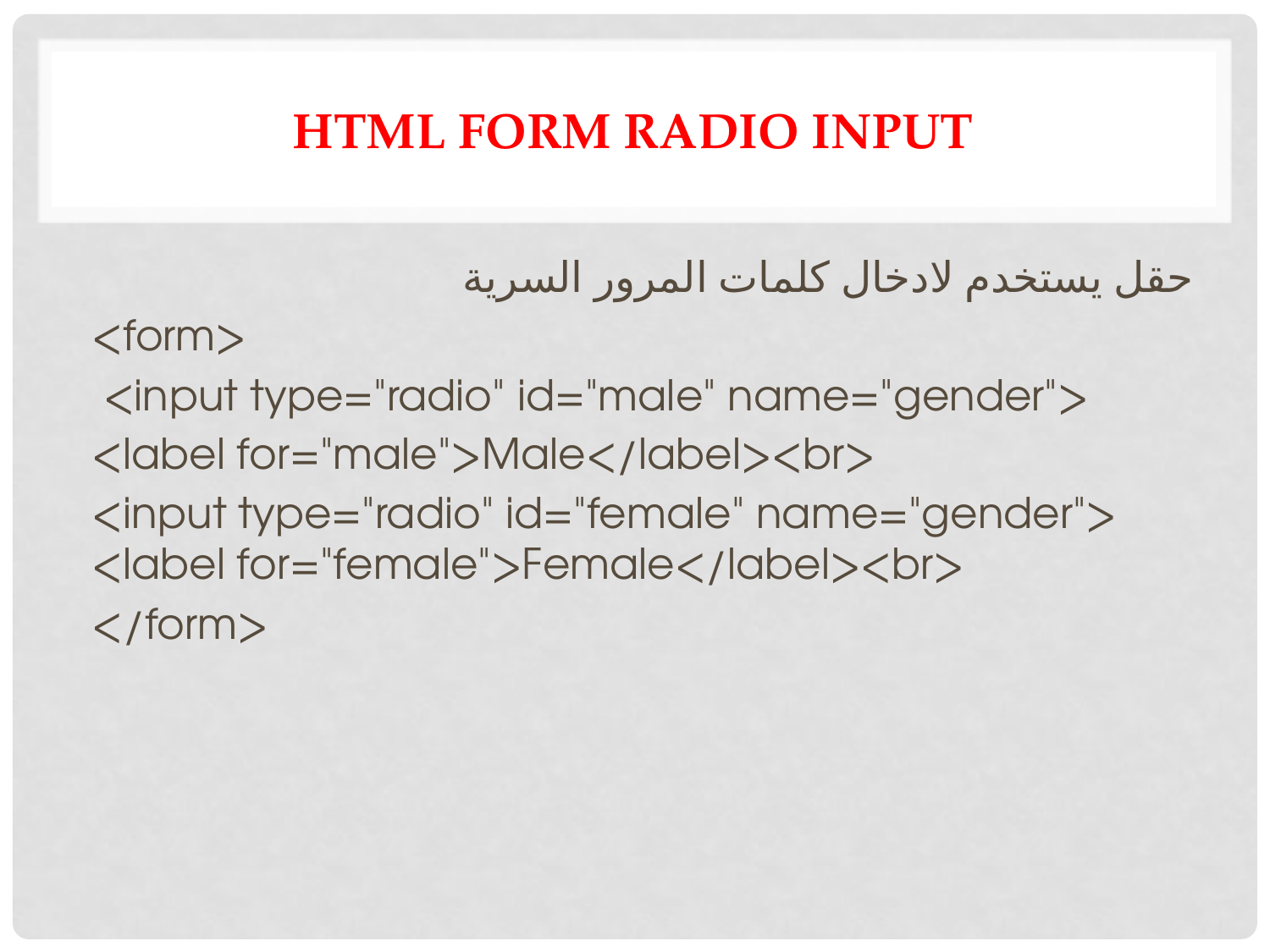

# HTML form radio input
حقل يستخدم لادخال كلمات المرور السرية
<form>
 <input type="radio" id="male" name="gender">
<label for="male">Male</label><br>
<input type="radio" id="female" name="gender"> <label for="female">Female</label><br>
</form>